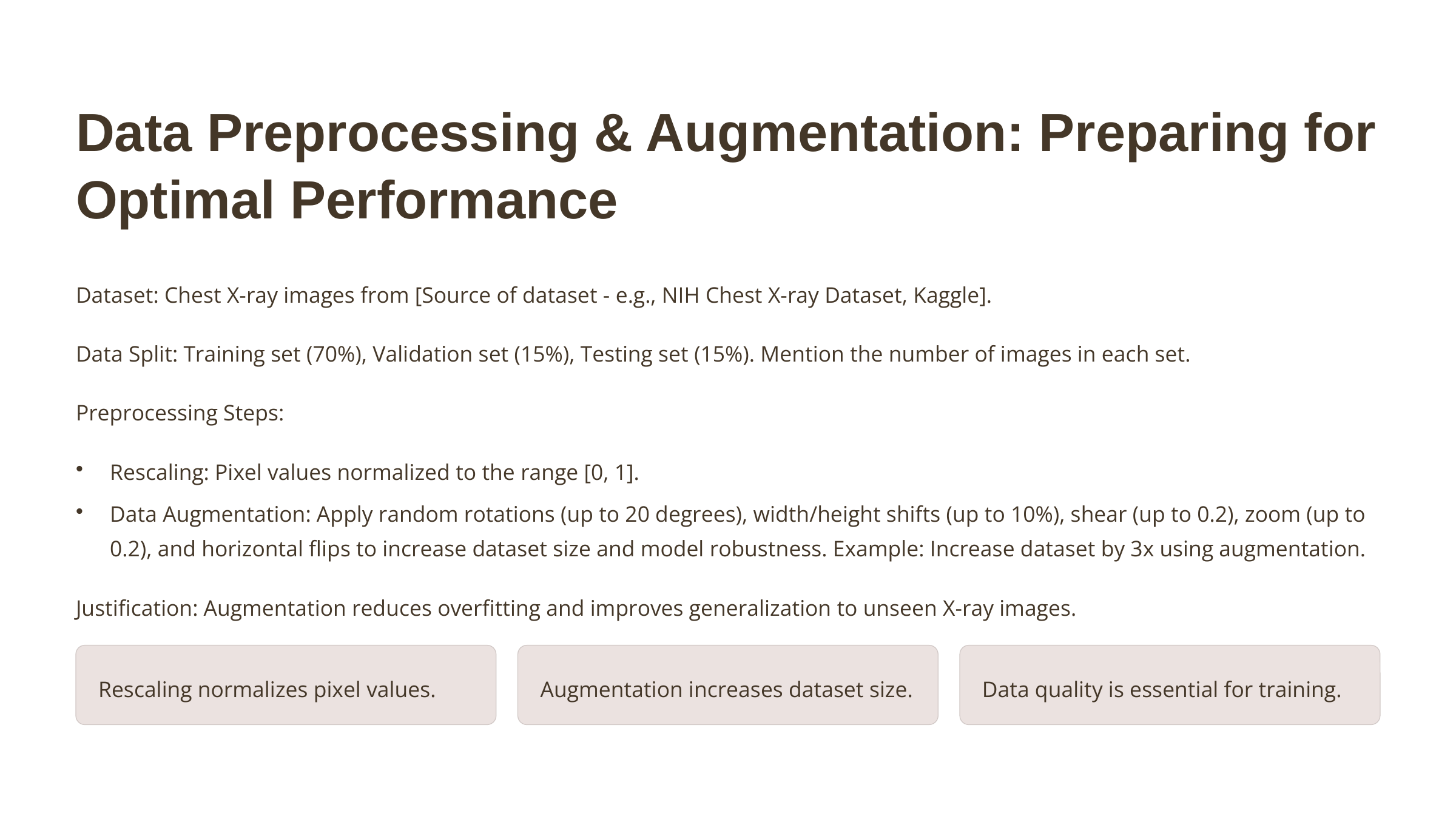

Data Preprocessing & Augmentation: Preparing for Optimal Performance
Dataset: Chest X-ray images from [Source of dataset - e.g., NIH Chest X-ray Dataset, Kaggle].
Data Split: Training set (70%), Validation set (15%), Testing set (15%). Mention the number of images in each set.
Preprocessing Steps:
Rescaling: Pixel values normalized to the range [0, 1].
Data Augmentation: Apply random rotations (up to 20 degrees), width/height shifts (up to 10%), shear (up to 0.2), zoom (up to 0.2), and horizontal flips to increase dataset size and model robustness. Example: Increase dataset by 3x using augmentation.
Justification: Augmentation reduces overfitting and improves generalization to unseen X-ray images.

Rescaling normalizes pixel values.
Augmentation increases dataset size.
Data quality is essential for training.